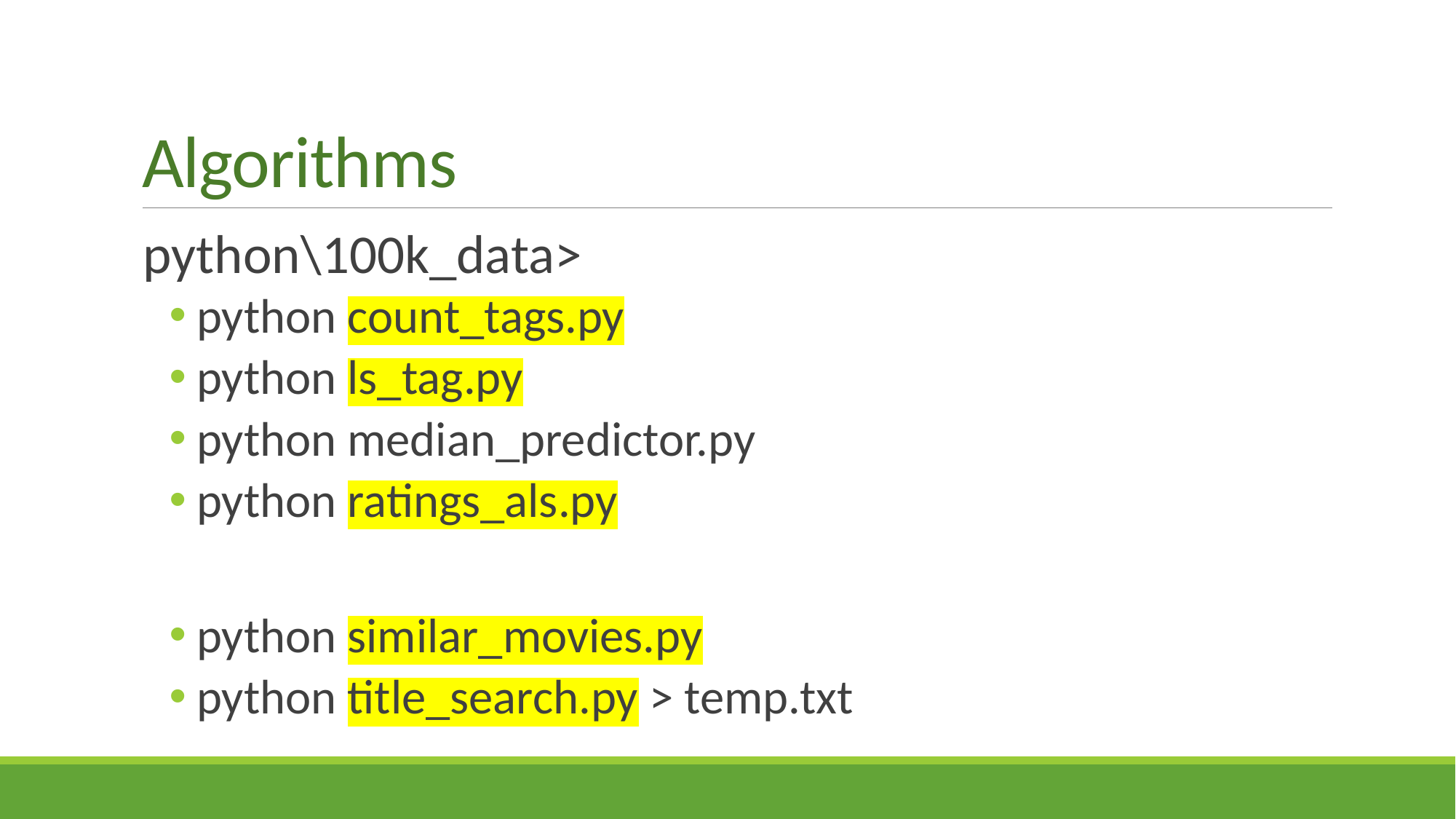

# Algorithms
python\100k_data>
python count_tags.py
python ls_tag.py
python median_predictor.py
python ratings_als.py

python similar_movies.py
python title_search.py > temp.txt